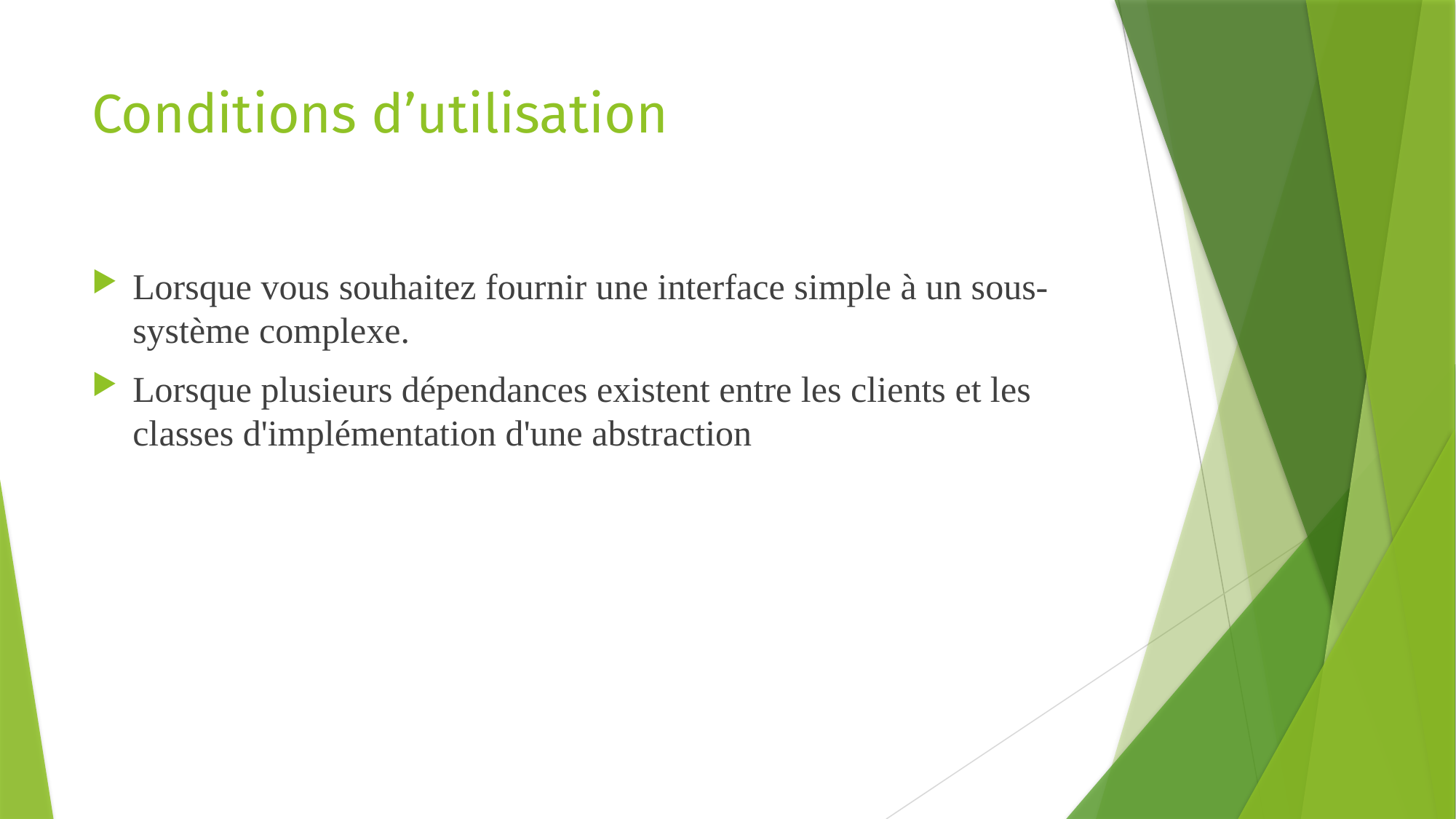

# Conditions d’utilisation
Lorsque vous souhaitez fournir une interface simple à un sous-système complexe.
Lorsque plusieurs dépendances existent entre les clients et les classes d'implémentation d'une abstraction